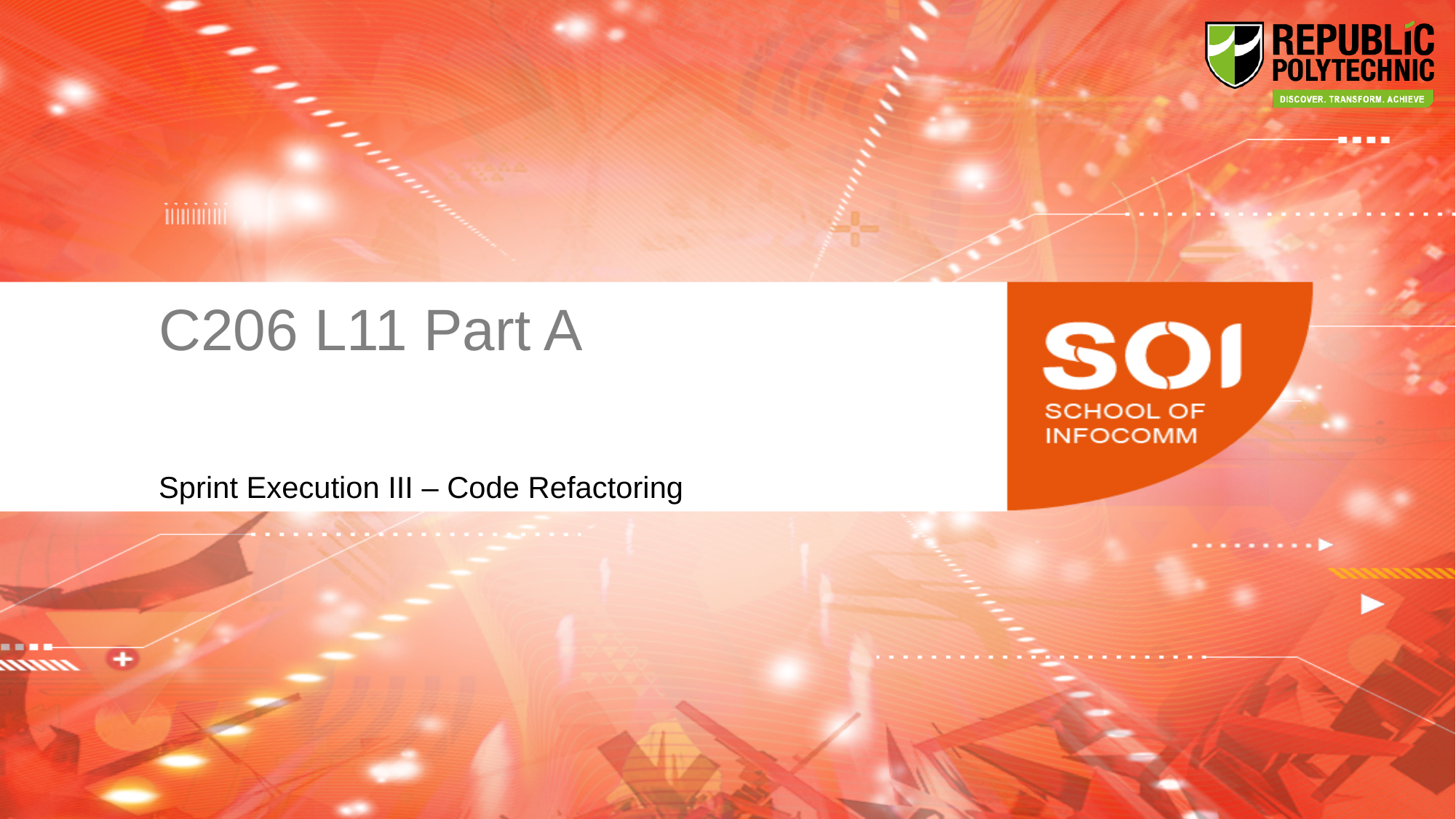

# C206 L11 Part A
Sprint Execution III – Code Refactoring